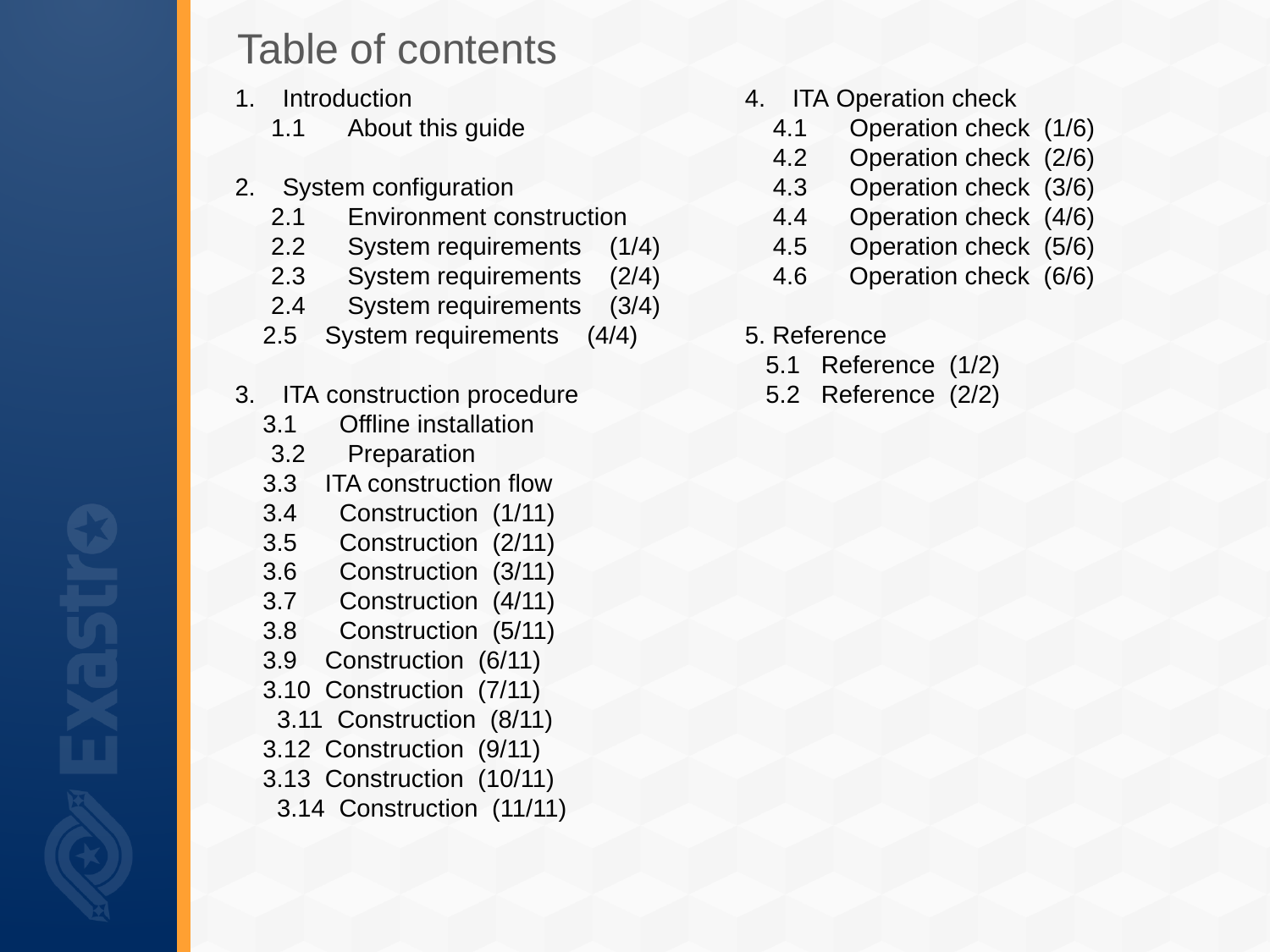

# Table of contents
Introduction
　 1.1　 About this guide

System configuration
　 2.1　 Environment construction
　 2.2　 System requirements    (1/4)
　 2.3　 System requirements    (2/4)
　 2.4　 System requirements    (3/4)
    2.5    System requirements    (4/4)

ITA construction procedure
    3.1　 Offline installation
　 3.2　 Preparation
    3.3    ITA construction flow
    3.4　 Construction  (1/11)
    3.5　 Construction  (2/11)
    3.6　 Construction  (3/11)
    3.7　 Construction  (4/11)
    3.8　 Construction  (5/11)
    3.9    Construction  (6/11)
    3.10  Construction  (7/11)
 　3.11  Construction  (8/11)
    3.12  Construction  (9/11)
    3.13  Construction  (10/11)
 　3.14  Construction  (11/11)

ITA Operation check
    4.1　 Operation check  (1/6)
    4.2　 Operation check  (2/6)
    4.3　 Operation check  (3/6)
    4.4　 Operation check  (4/6)
    4.5　 Operation check  (5/6)
    4.6　 Operation check  (6/6)

5. Reference
   5.1   Reference  (1/2)
   5.2   Reference  (2/2)